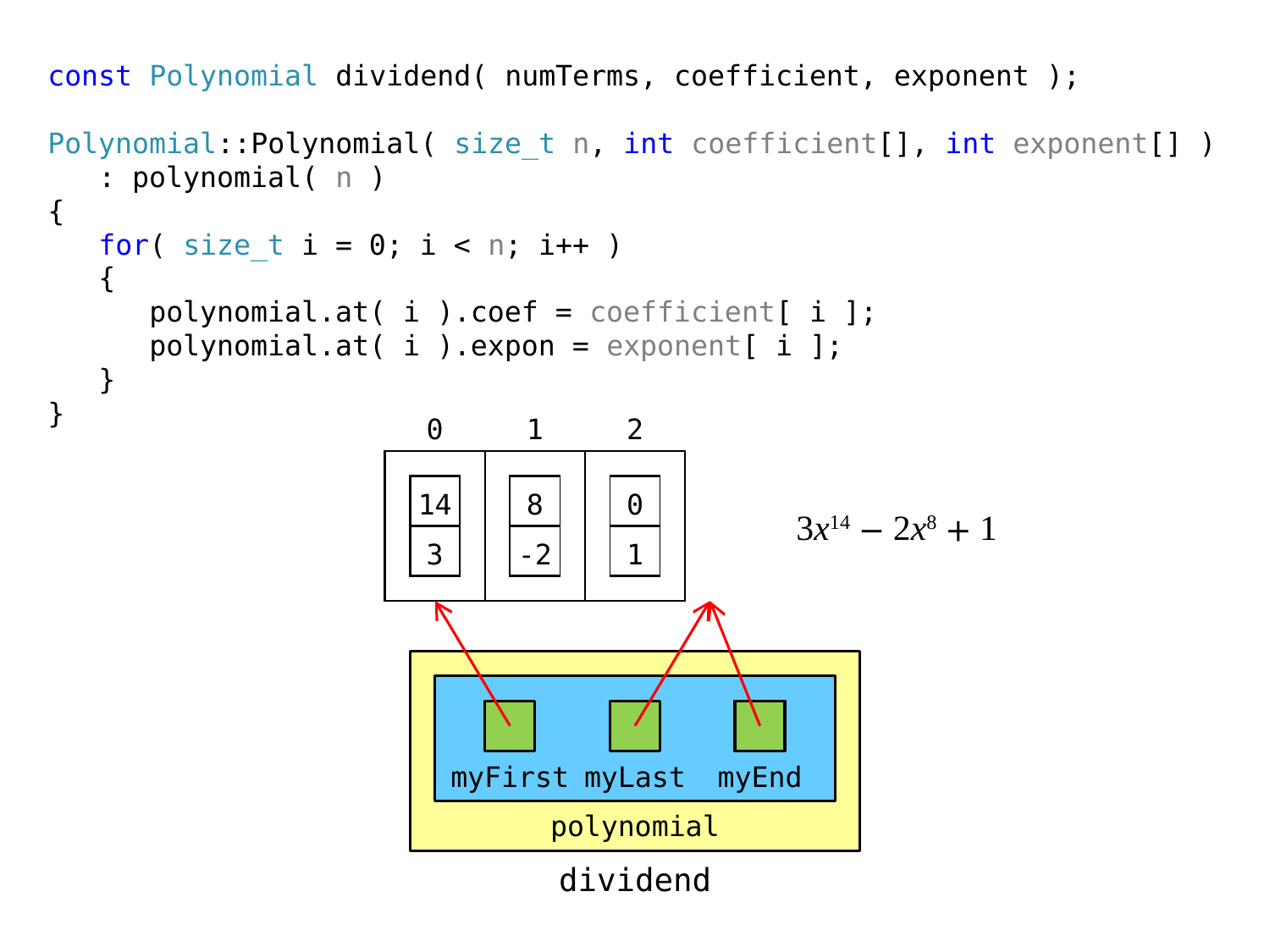

const Polynomial dividend( numTerms, coefficient, exponent );

Polynomial::Polynomial( size_t n, int coefficient[], int exponent[] )
   : polynomial( n )
{
   for( size_t i = 0; i < n; i++ )
   {
      polynomial.at( i ).coef = coefficient[ i ];
      polynomial.at( i ).expon = exponent[ i ];
   }
}
| 0 | 1 | 2 |
| --- | --- | --- |
|  |  |  |
| 14 |
| --- |
| 3 |
| 8 |
| --- |
| -2 |
| 0 |
| --- |
| 1 |
3x14 − 2x8 + 1

myFirst
myLast
myEnd
polynomial
dividend